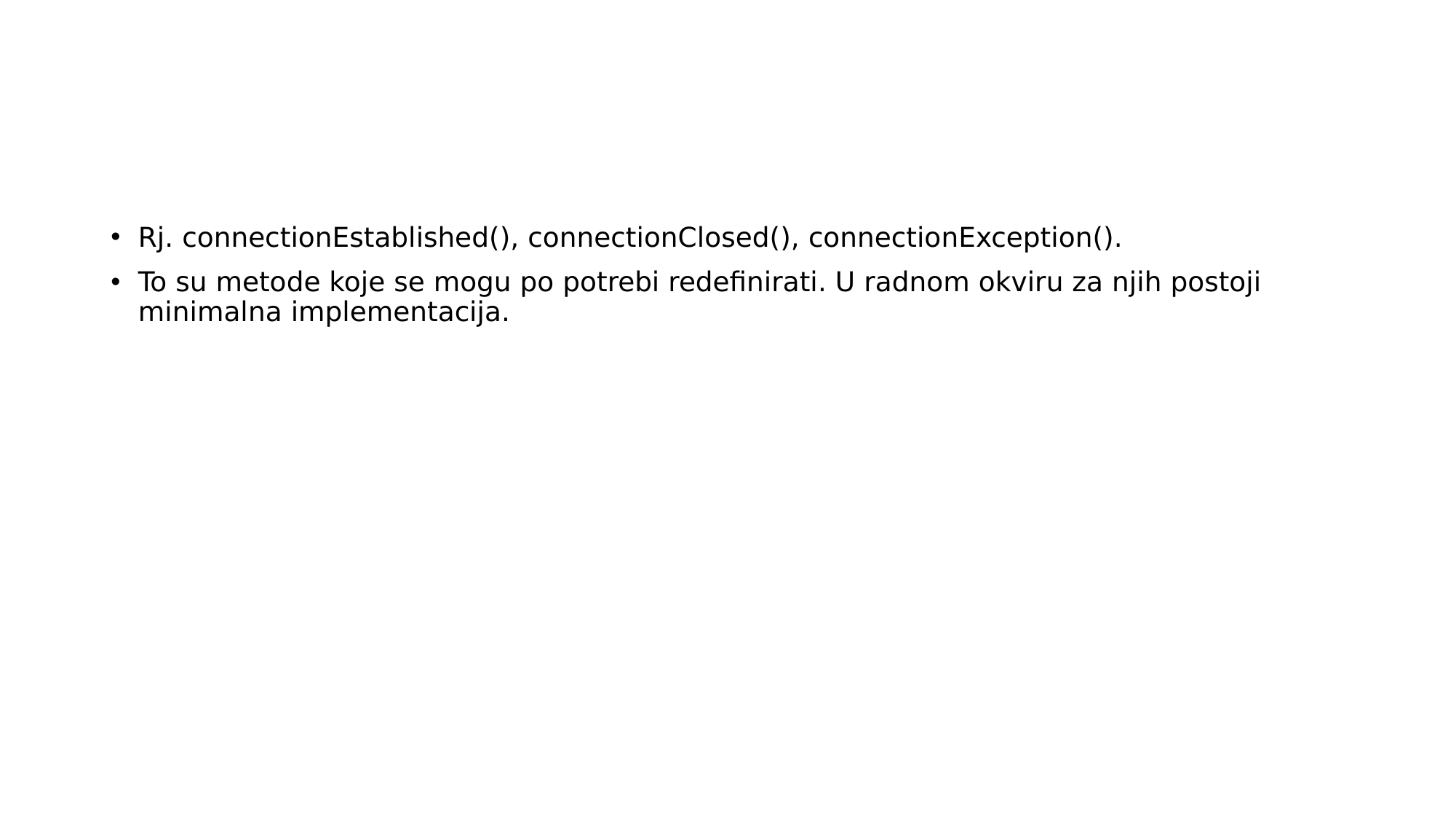

#
Rj. connectionEstablished(), connectionClosed(), connectionException().
To su metode koje se mogu po potrebi redefinirati. U radnom okviru za njih postoji minimalna implementacija.